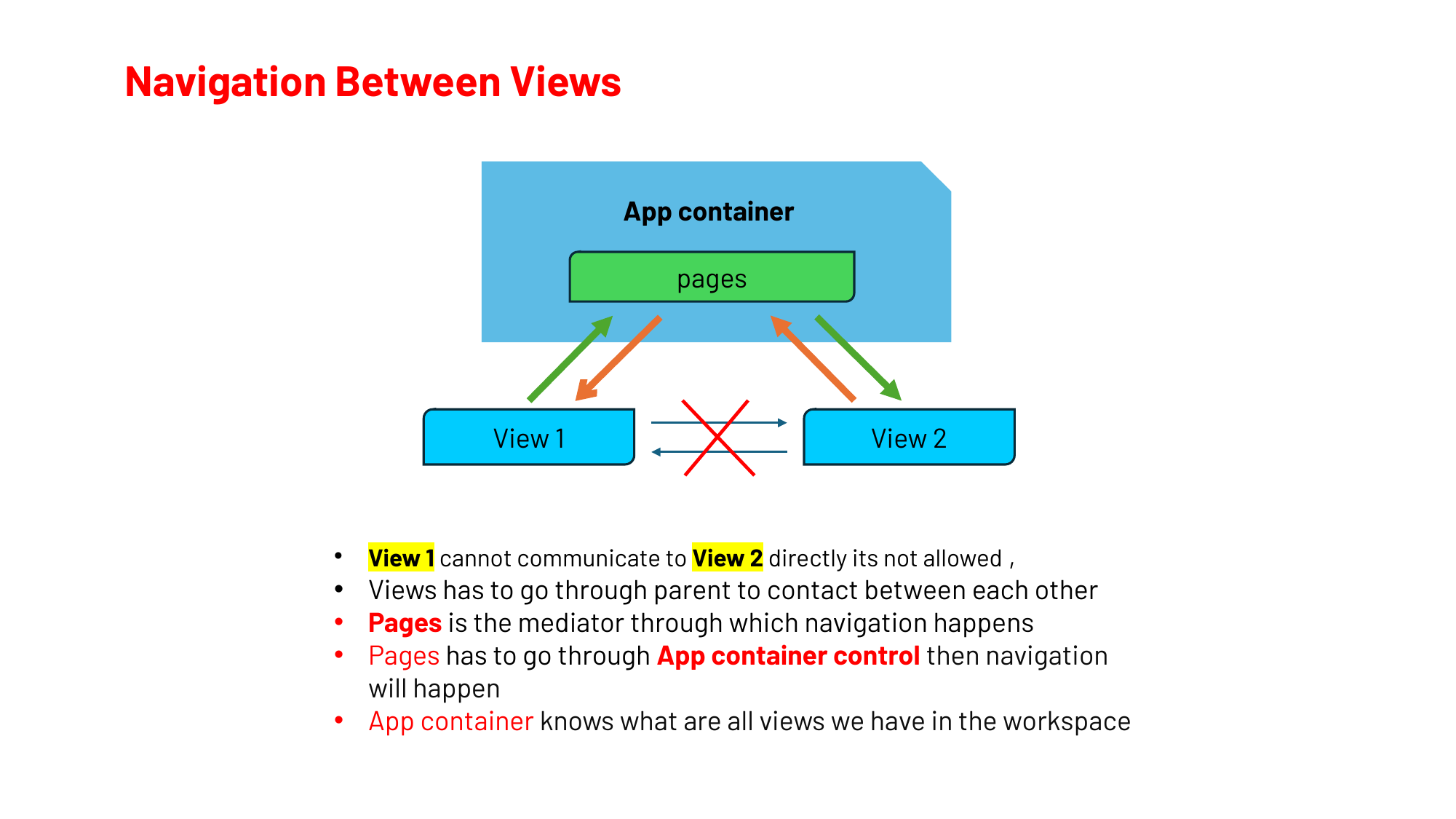

Navigation Between Views
App container

pages
View 1
View 2
View 1 cannot communicate to View 2 directly its not allowed ,
Views has to go through parent to contact between each other
Pages is the mediator through which navigation happens
Pages has to go through App container control then navigation will happen
App container knows what are all views we have in the workspace